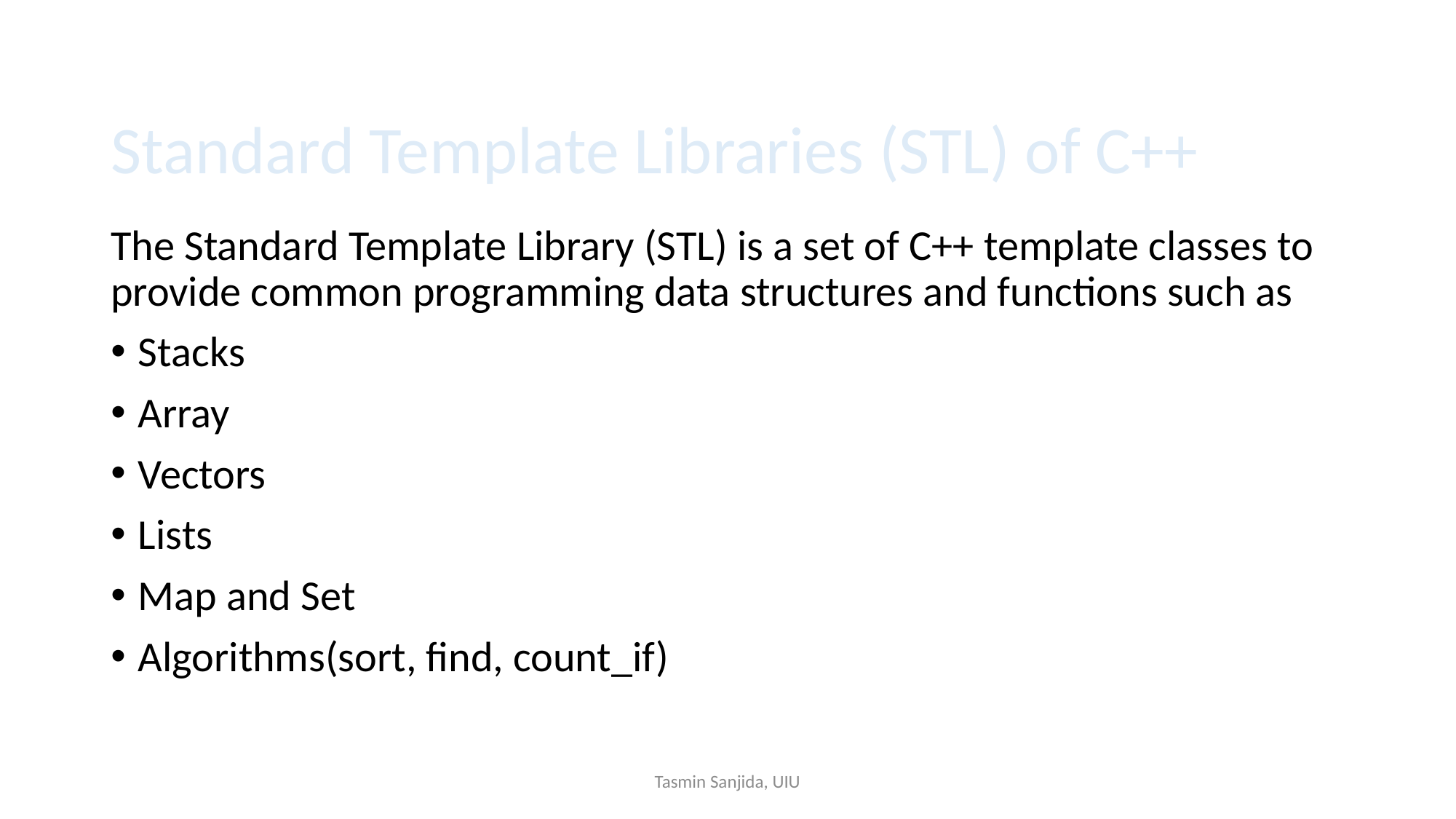

# Standard Template Libraries (STL) of C++
The Standard Template Library (STL) is a set of C++ template classes to provide common programming data structures and functions such as
Stacks
Array
Vectors
Lists
Map and Set
Algorithms(sort, find, count_if)

Tasmin Sanjida, UIU
2